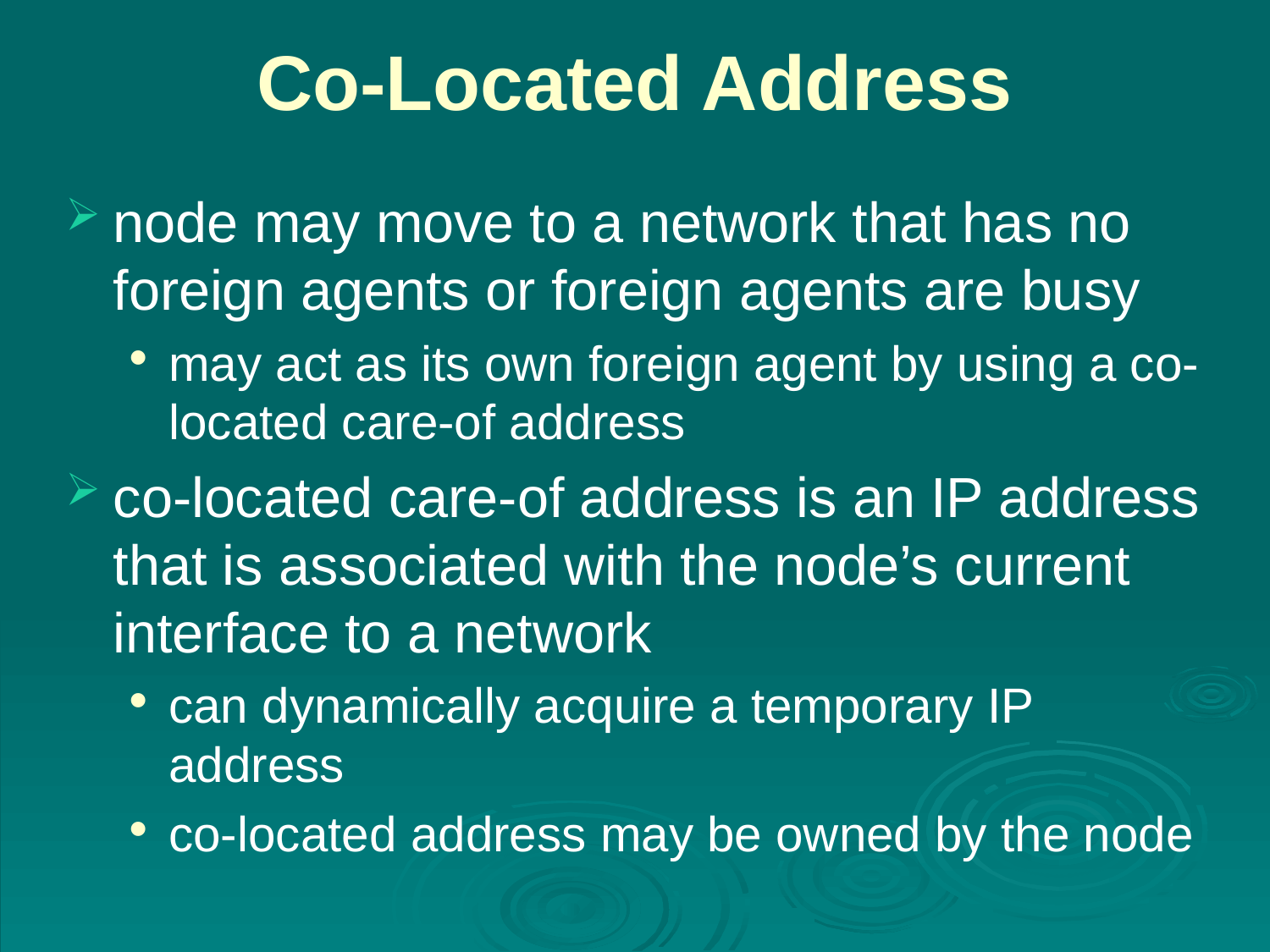

# Co-Located Address
node may move to a network that has no foreign agents or foreign agents are busy
may act as its own foreign agent by using a co-located care-of address
co-located care-of address is an IP address that is associated with the node’s current interface to a network
can dynamically acquire a temporary IP address
co-located address may be owned by the node